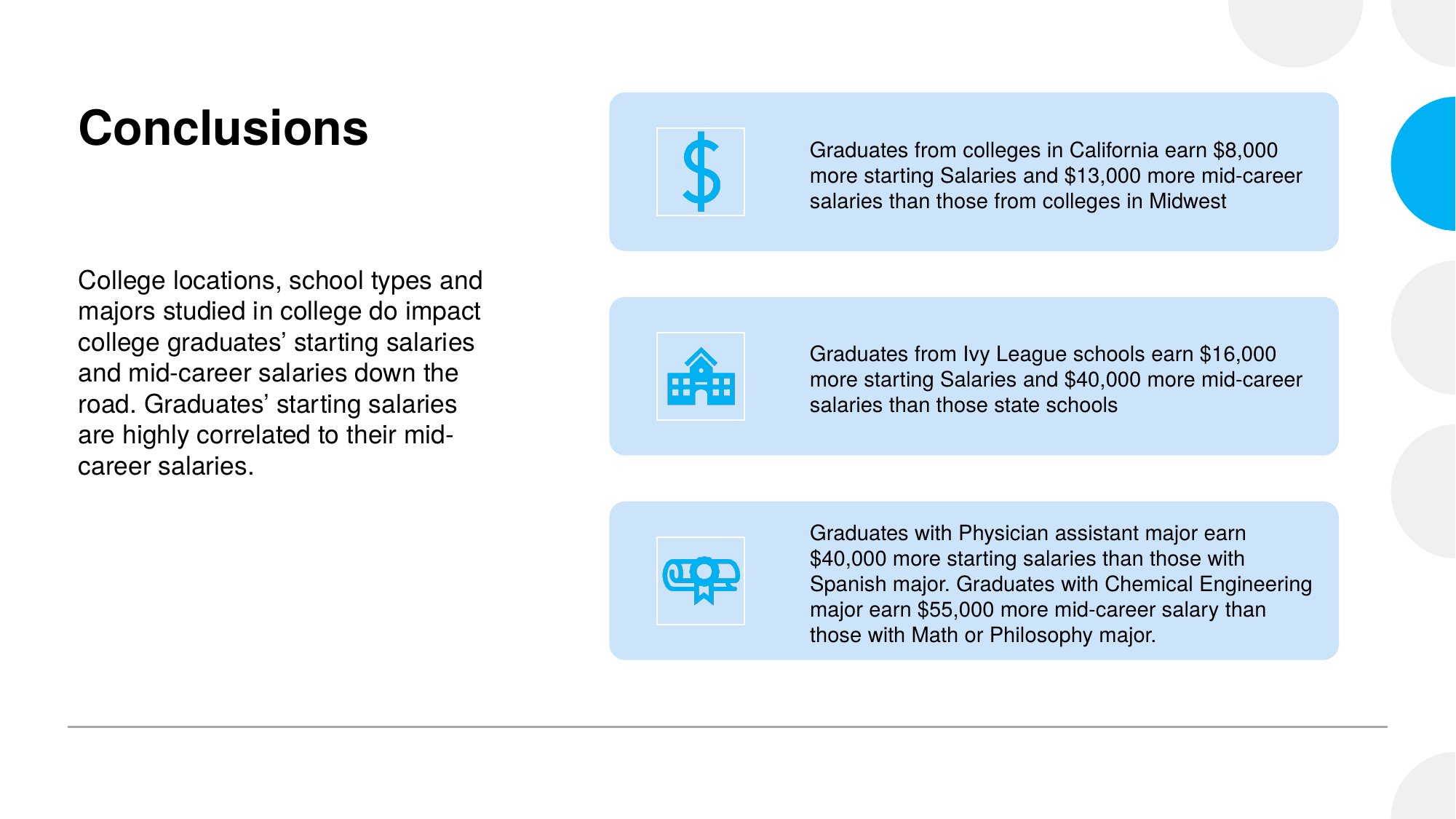

# Conclusions
Graduates from colleges in California earn $8,000 more starting Salaries and $13,000 more mid-career salaries than those from colleges in Midwest
Graduates from Ivy League schools earn $16,000 more starting Salaries and $40,000 more mid-career salaries than those state schools
Graduates with Physician assistant major earn $40,000 more starting salaries than those with Spanish major. Graduates with Chemical Engineering major earn $55,000 more mid-career salary than those with Math or Philosophy major.
College locations, school types and majors studied in college do impact college graduates’ starting salaries and mid-career salaries down the road. Graduates’ starting salaries are highly correlated to their mid-career salaries.